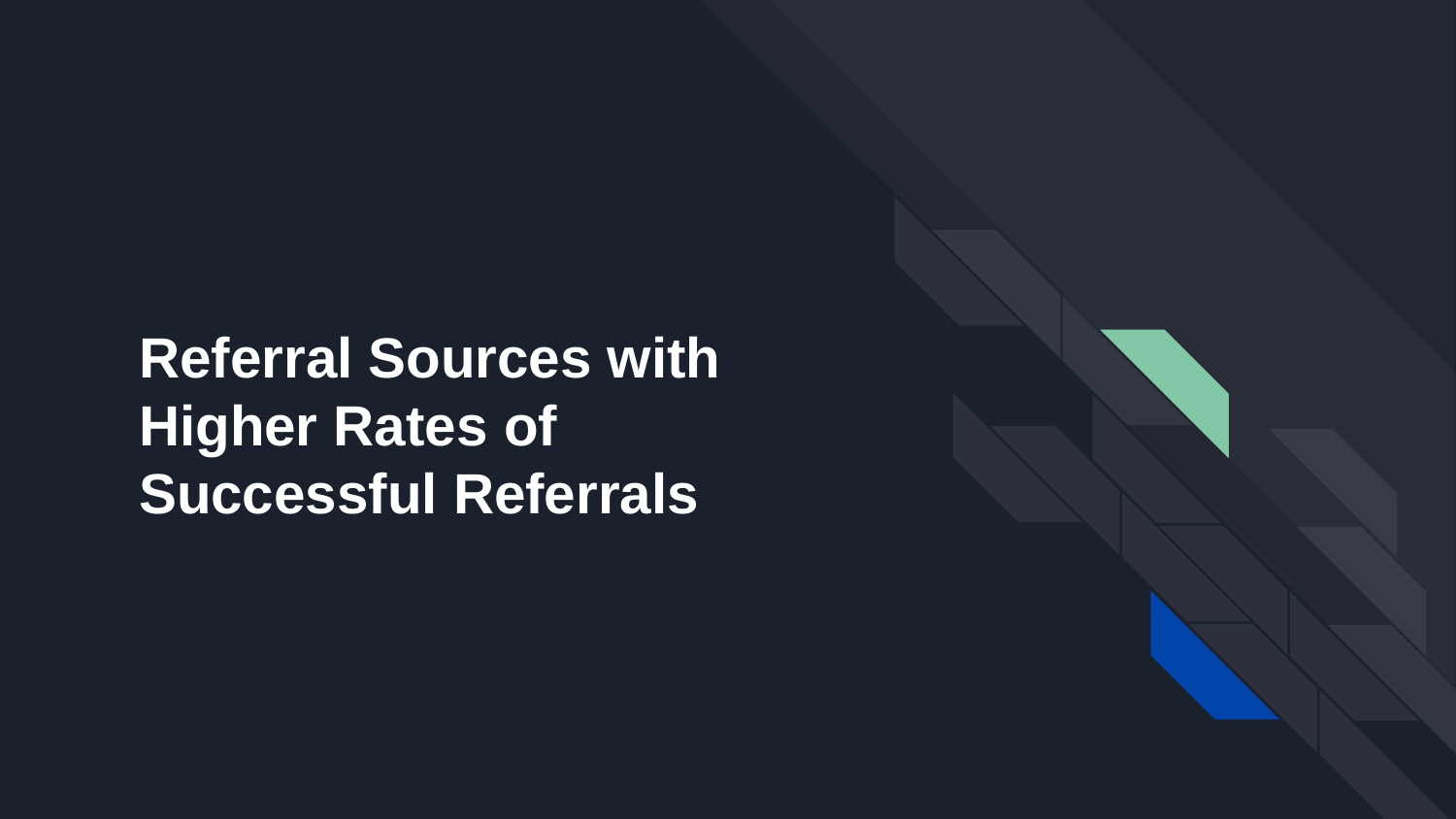

# Referral Sources with Higher Rates of Successful Referrals